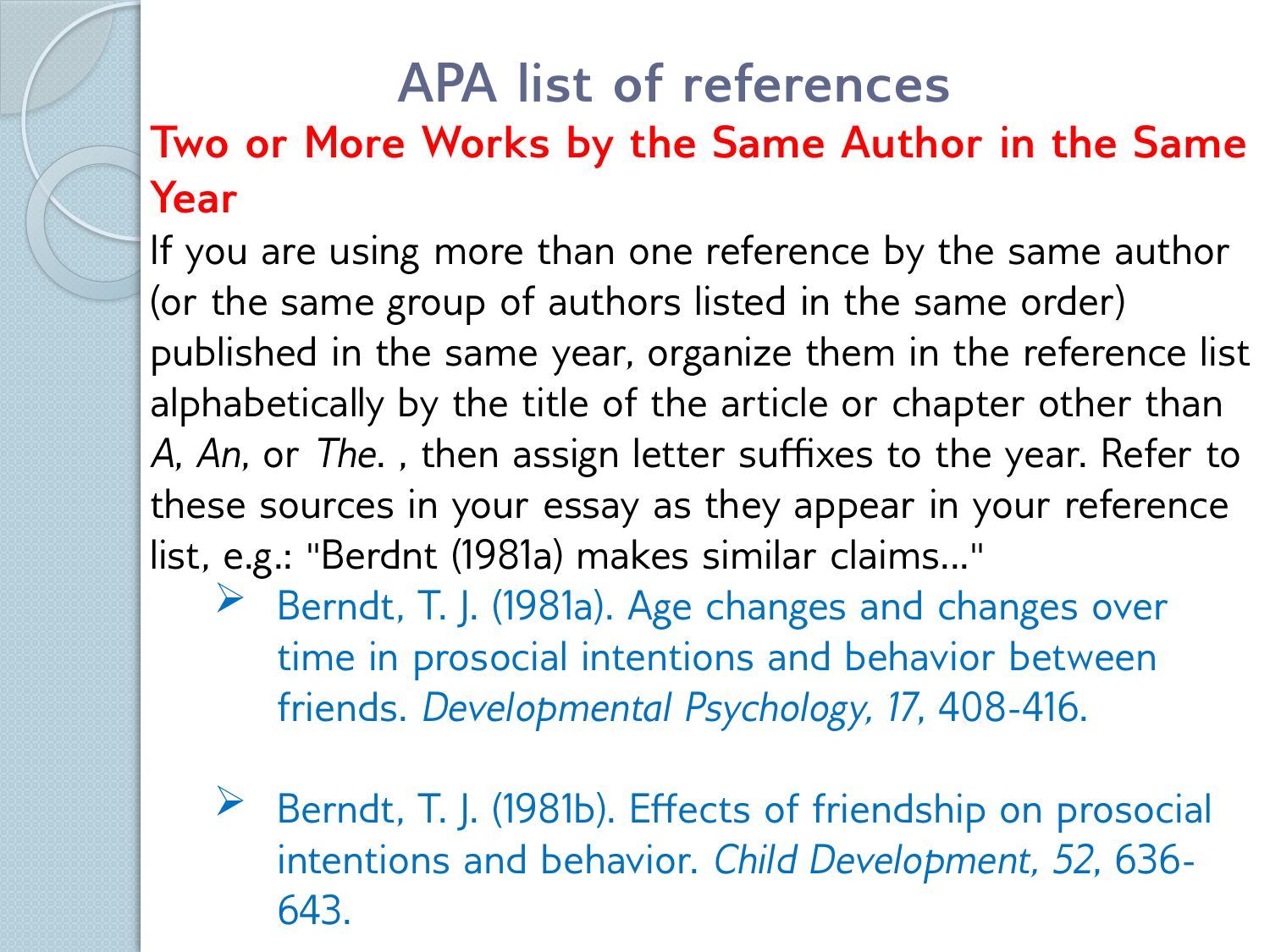

# APA list of references
Two or More Works by the Same Author in the Same Year
If you are using more than one reference by the same author (or the same group of authors listed in the same order) published in the same year, organize them in the reference list alphabetically by the title of the article or chapter other than A, An, or The. , then assign letter suffixes to the year. Refer to these sources in your essay as they appear in your reference list, e.g.: "Berdnt (1981a) makes similar claims..."
Berndt, T. J. (1981a). Age changes and changes over time in prosocial intentions and behavior between friends. Developmental Psychology, 17, 408-416.

Berndt, T. J. (1981b). Effects of friendship on prosocial intentions and behavior. Child Development, 52, 636-643.